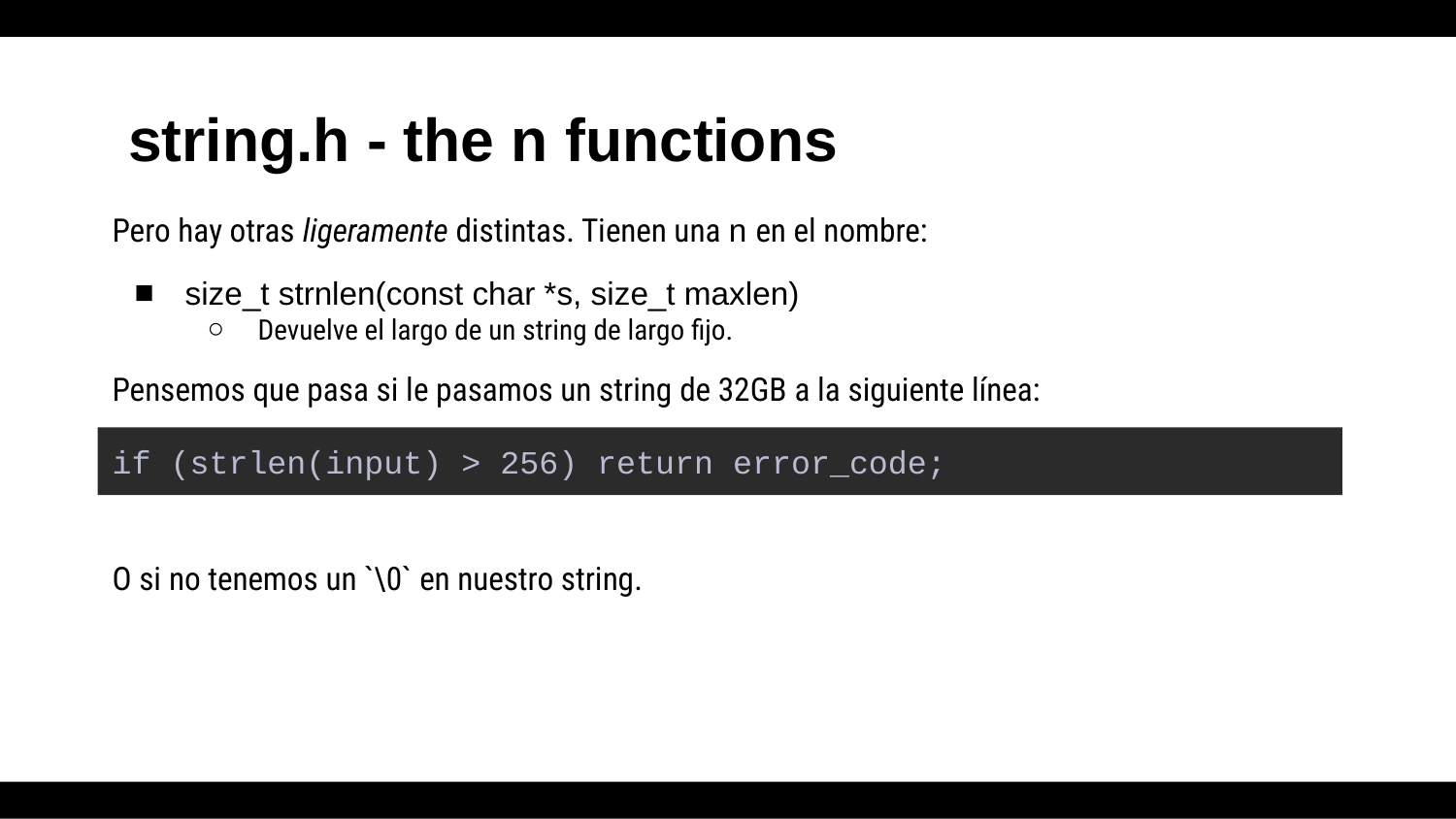

# string.h - the n functions
Pero hay otras ligeramente distintas. Tienen una n en el nombre:
size_t strnlen(const char *s, size_t maxlen)
Devuelve el largo de un string de largo fijo.
Pensemos que pasa si le pasamos un string de 32GB a la siguiente línea:

O si no tenemos un `\0` en nuestro string.
if (strlen(input) > 256) return error_code;